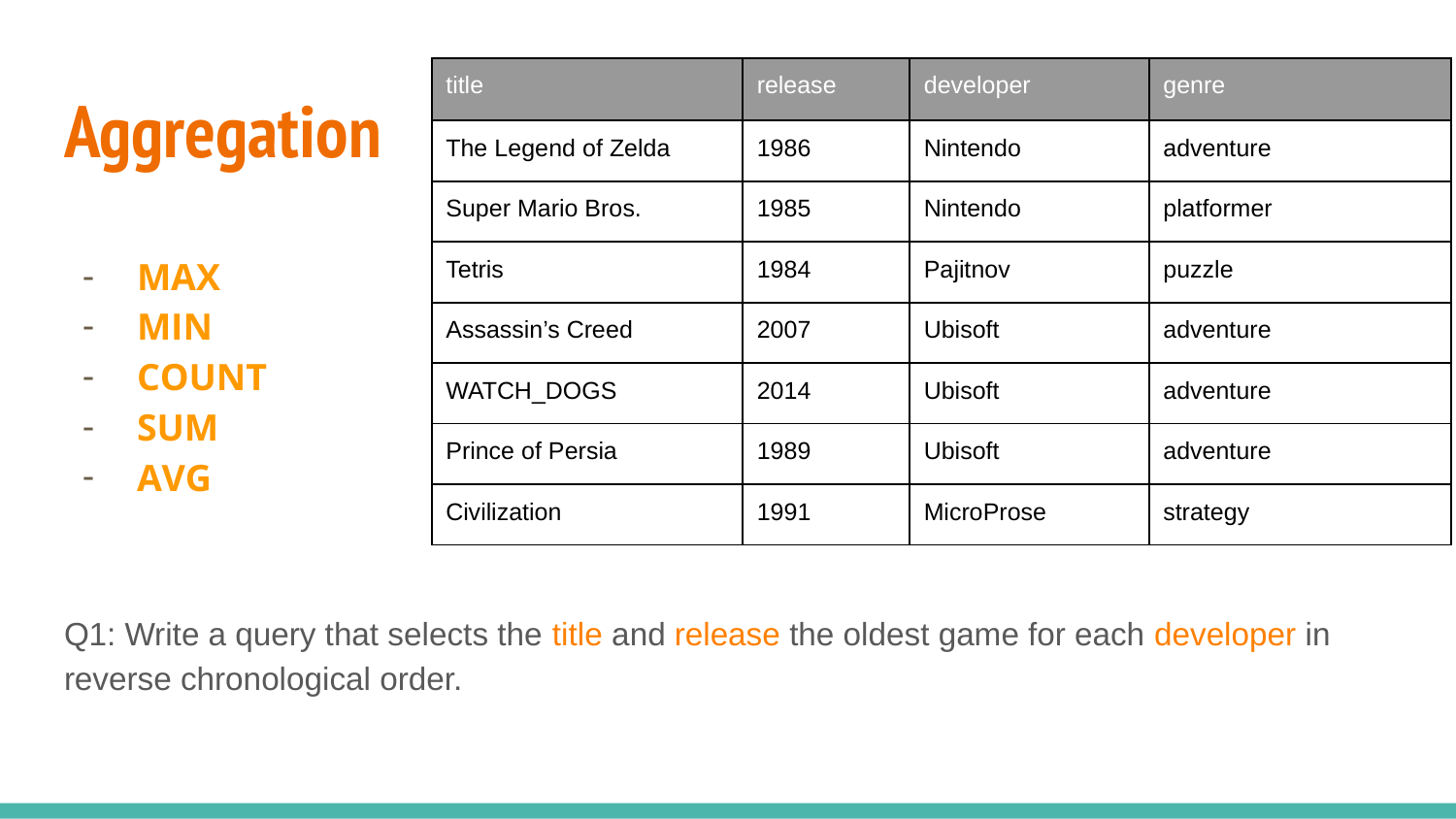

| title | release | developer | genre |
| --- | --- | --- | --- |
| The Legend of Zelda | 1986 | Nintendo | adventure |
| Super Mario Bros. | 1985 | Nintendo | platformer |
| Tetris | 1984 | Pajitnov | puzzle |
| Assassin’s Creed | 2007 | Ubisoft | adventure |
| WATCH\_DOGS | 2014 | Ubisoft | adventure |
| Prince of Persia | 1989 | Ubisoft | adventure |
| Civilization | 1991 | MicroProse | strategy |
# Aggregation

MAX
MIN
COUNT
SUM
AVG

Q1: Write a query that selects the title and release the oldest game for each developer in reverse chronological order.